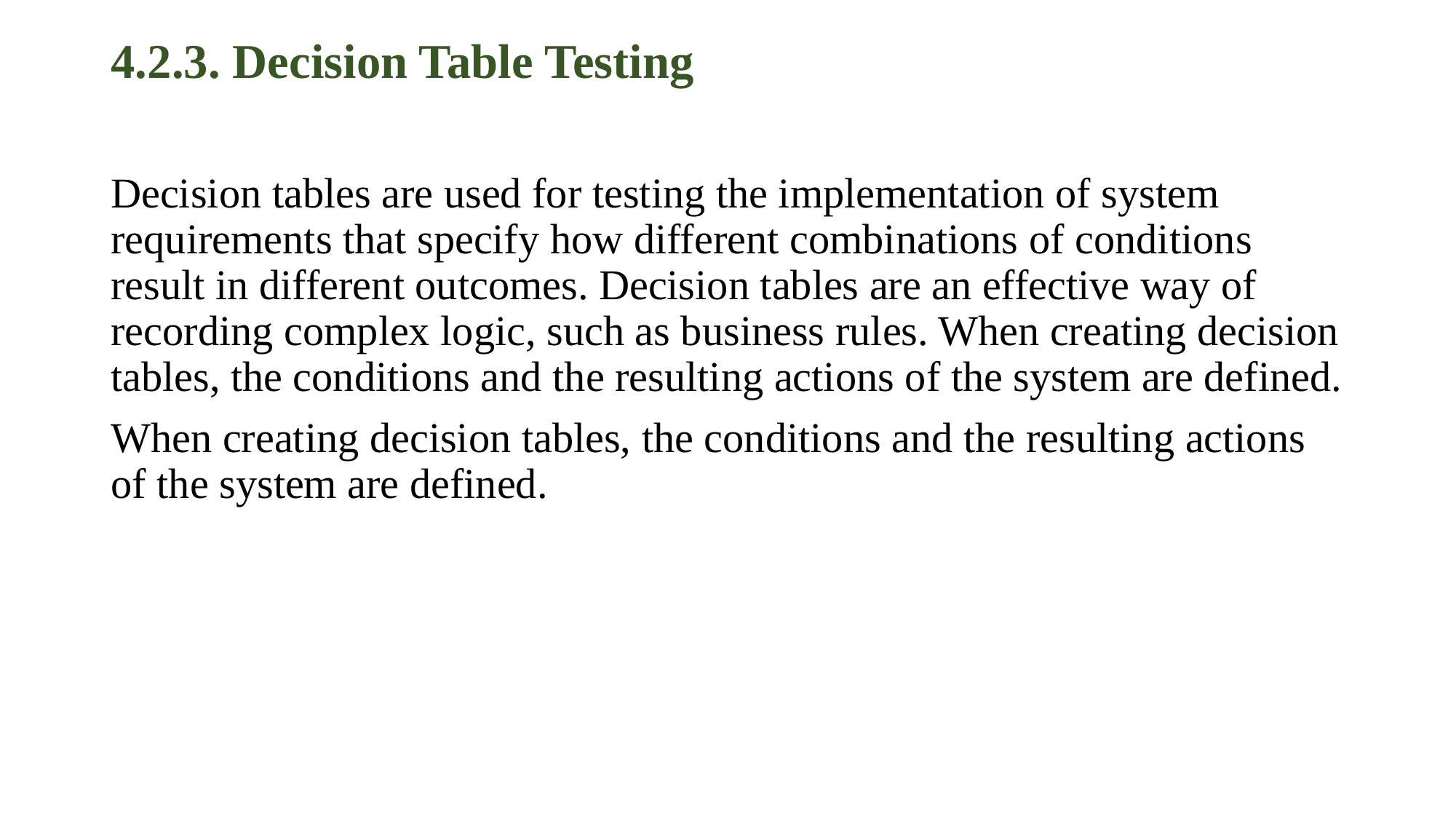

4.2.3. Decision Table Testing

Decision tables are used for testing the implementation of system requirements that specify how different combinations of conditions result in different outcomes. Decision tables are an effective way of recording complex logic, such as business rules. When creating decision tables, the conditions and the resulting actions of the system are defined.
When creating decision tables, the conditions and the resulting actions of the system are defined.